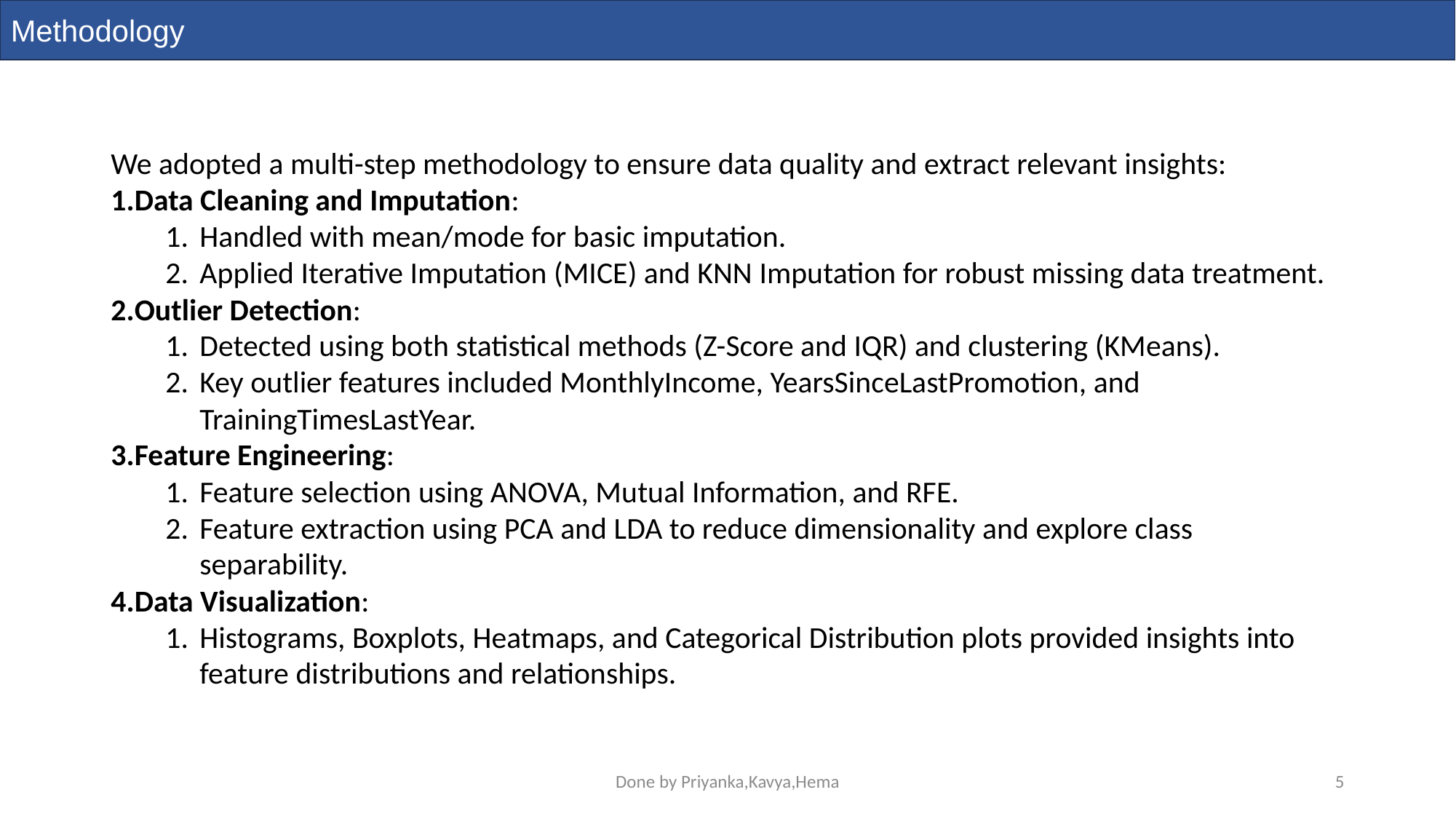

Methodology
We adopted a multi-step methodology to ensure data quality and extract relevant insights:
Data Cleaning and Imputation:
Handled with mean/mode for basic imputation.
Applied Iterative Imputation (MICE) and KNN Imputation for robust missing data treatment.
Outlier Detection:
Detected using both statistical methods (Z-Score and IQR) and clustering (KMeans).
Key outlier features included MonthlyIncome, YearsSinceLastPromotion, and TrainingTimesLastYear.
Feature Engineering:
Feature selection using ANOVA, Mutual Information, and RFE.
Feature extraction using PCA and LDA to reduce dimensionality and explore class separability.
Data Visualization:
Histograms, Boxplots, Heatmaps, and Categorical Distribution plots provided insights into feature distributions and relationships.

Done by Priyanka,Kavya,Hema
5